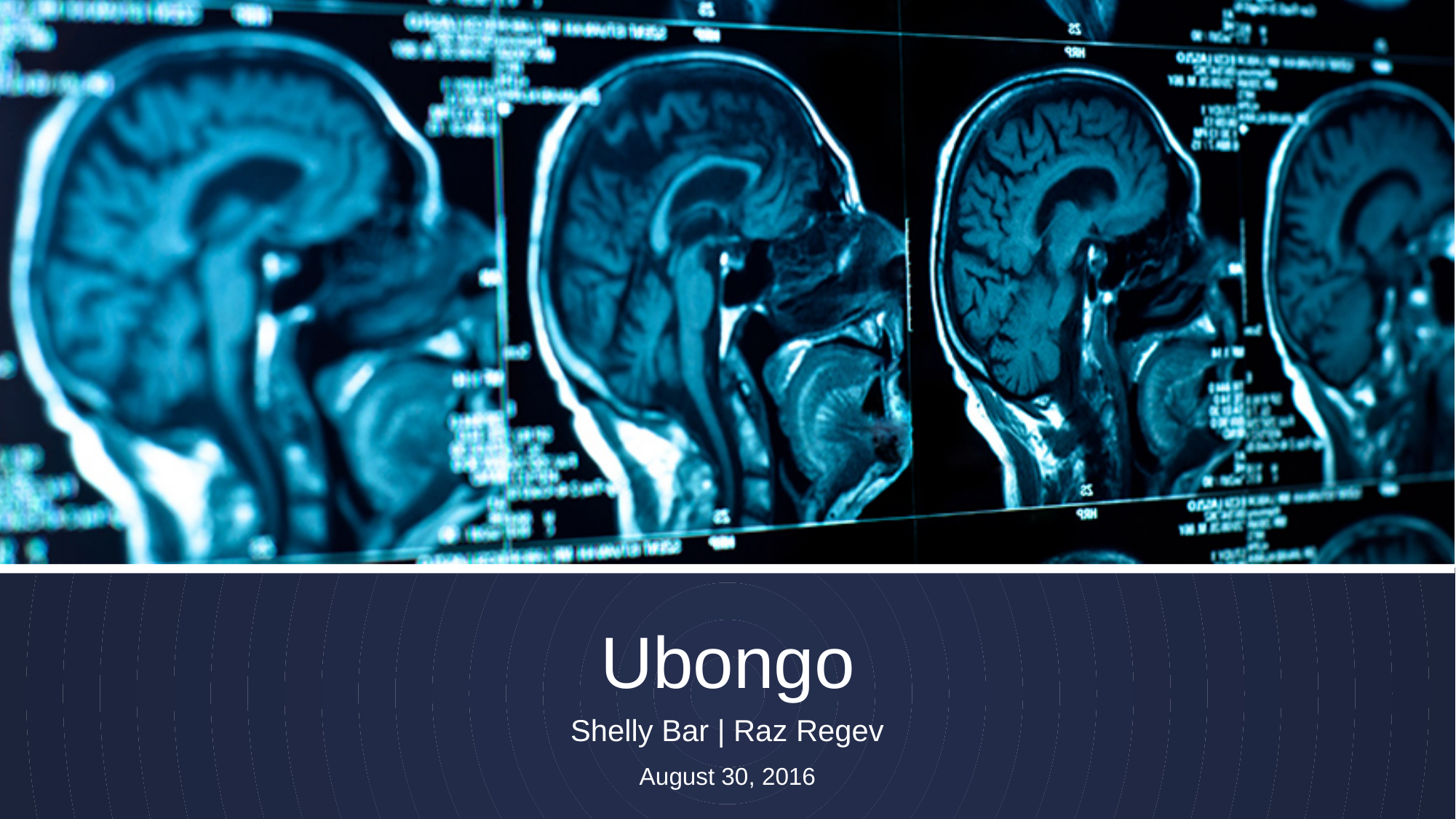

# Ubongo
Shelly Bar | Raz Regev
August 30, 2016